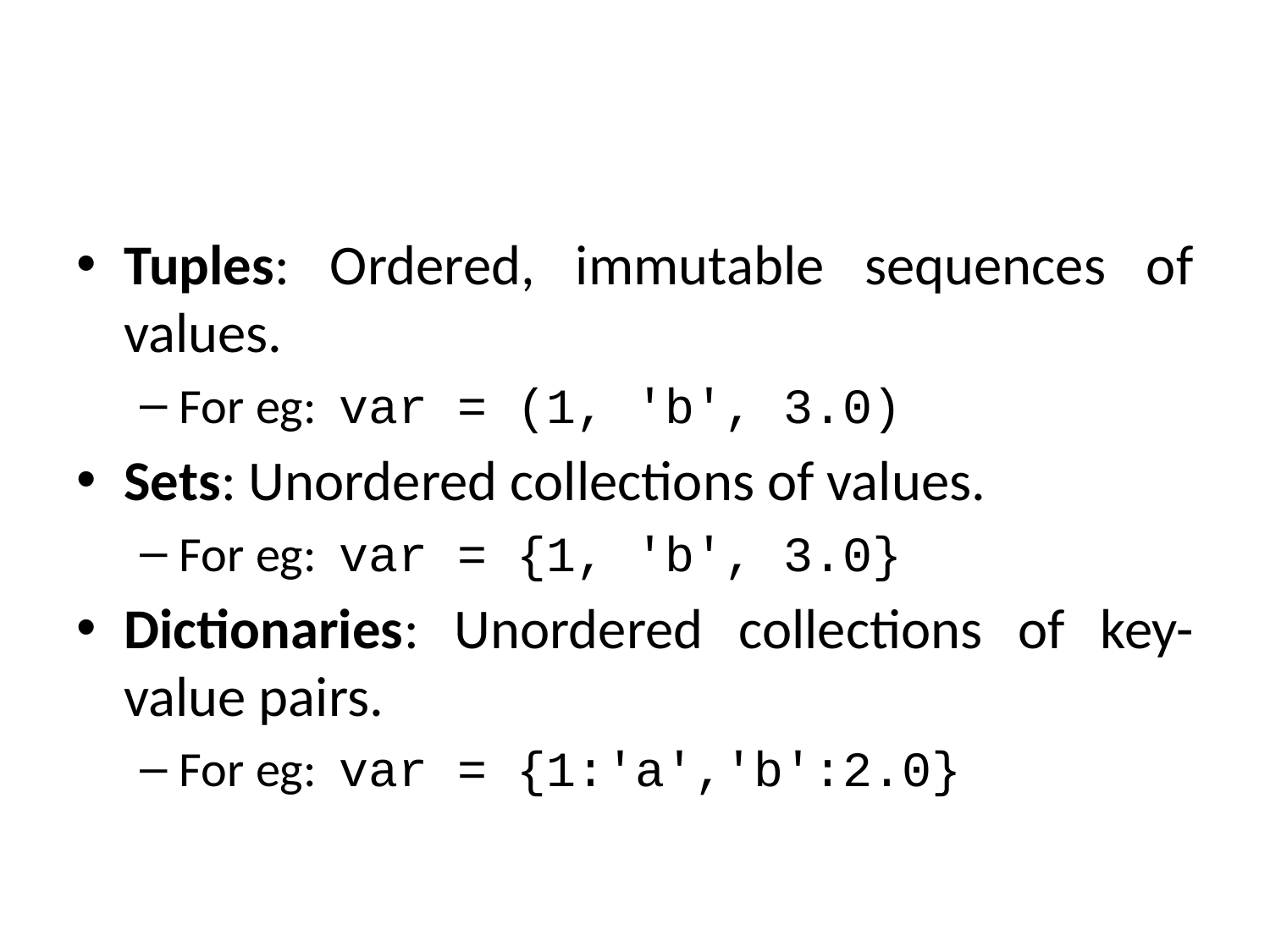

#
Tuples: Ordered, immutable sequences of values.
For eg:  var = (1, 'b', 3.0)
Sets: Unordered collections of values.
For eg:  var = {1, 'b', 3.0}
Dictionaries: Unordered collections of key-value pairs.
For eg:  var = {1:'a','b':2.0}